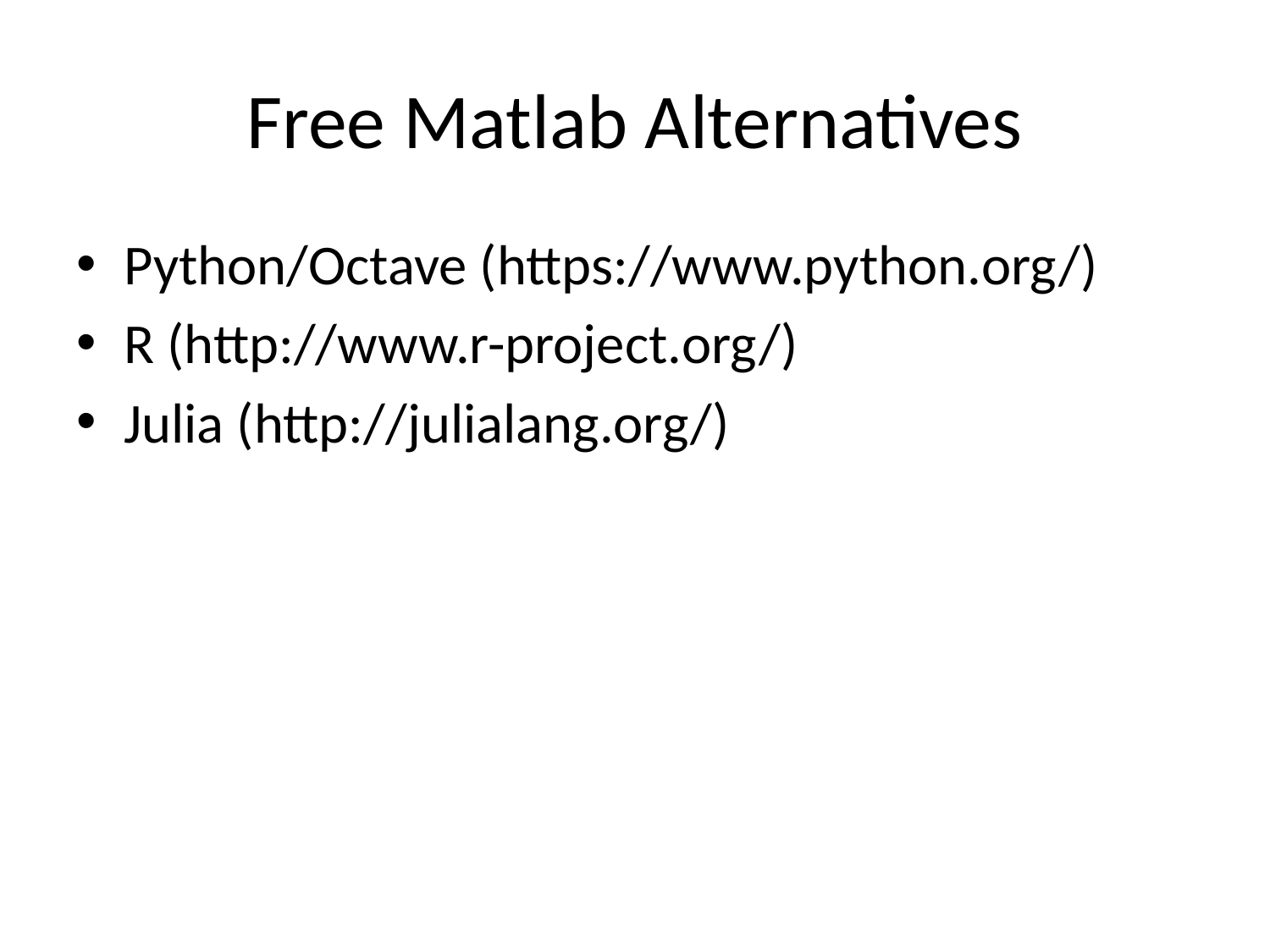

# Free Matlab Alternatives
Python/Octave (https://www.python.org/)
R (http://www.r-project.org/)
Julia (http://julialang.org/)